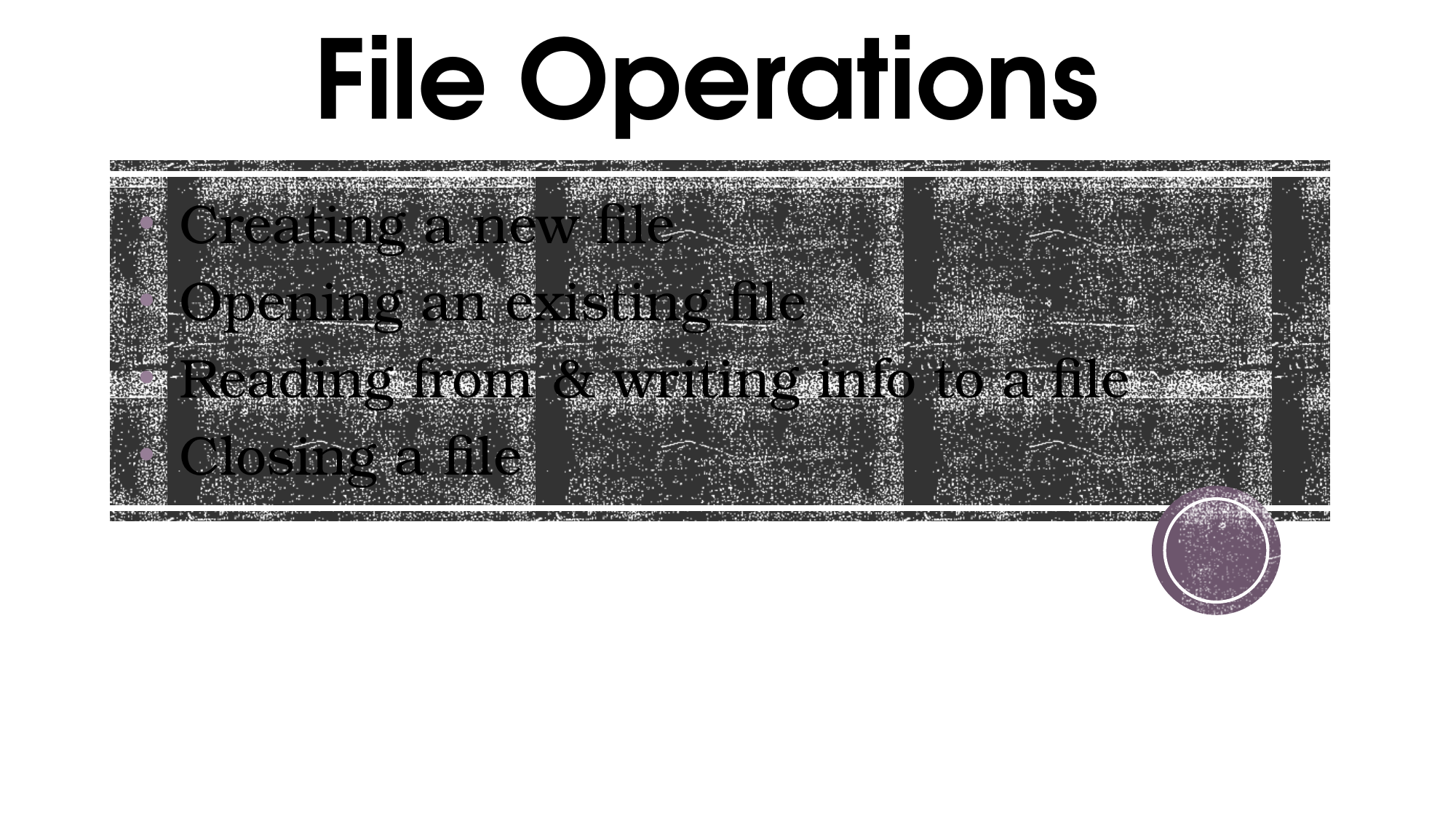

# File Operations
Creating a new file
Opening an existing file
Reading from & writing info to a file
Closing a file